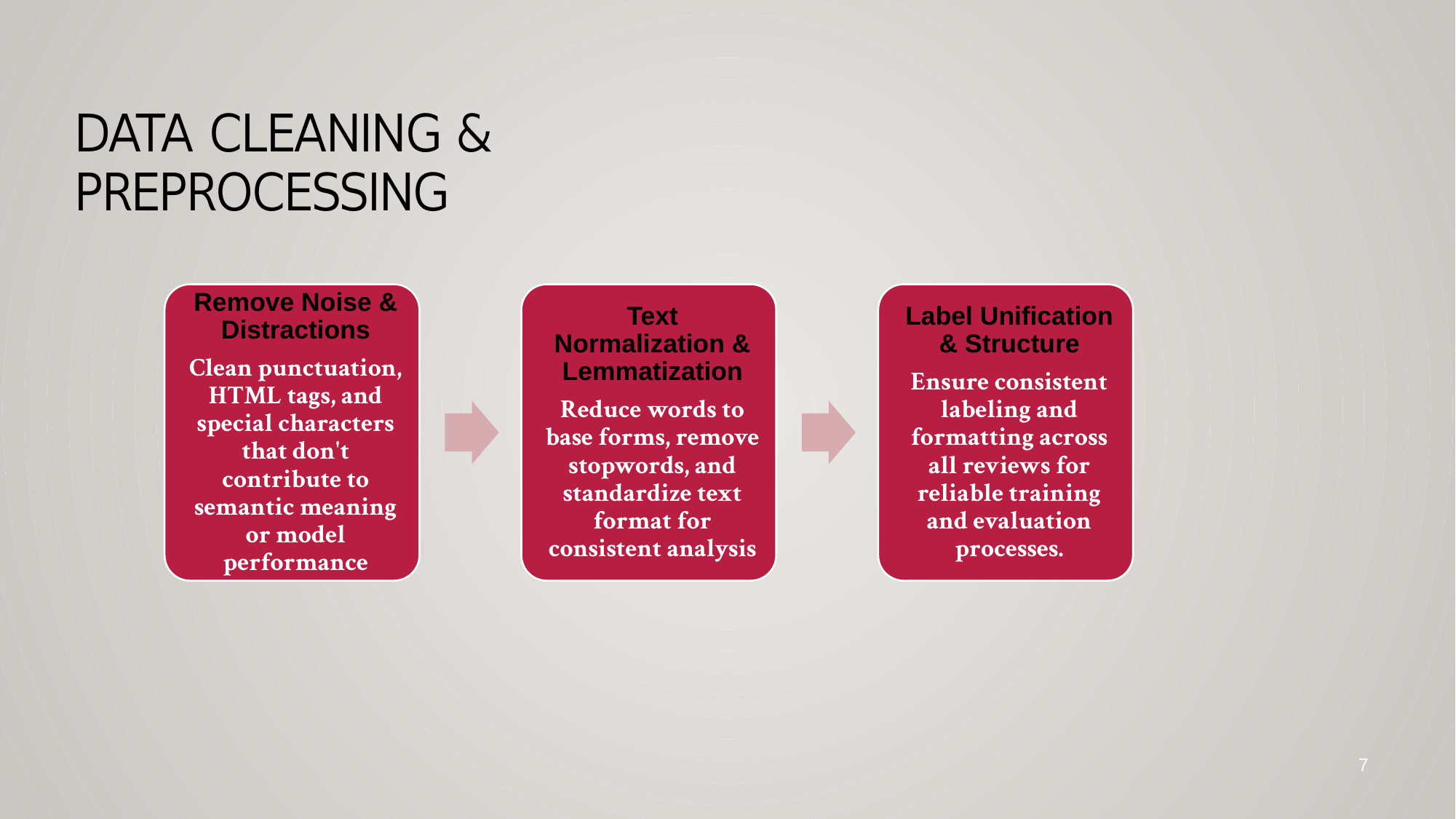

# Data Cleaning & Preprocessing
Remove Noise & Distractions
Clean punctuation, HTML tags, and special characters that don't contribute to semantic meaning or model performance

Text Normalization & Lemmatization
Reduce words to base forms, remove stopwords, and standardize text format for consistent analysis

Label Unification & Structure
Ensure consistent labeling and formatting across all reviews for reliable training and evaluation processes.
7